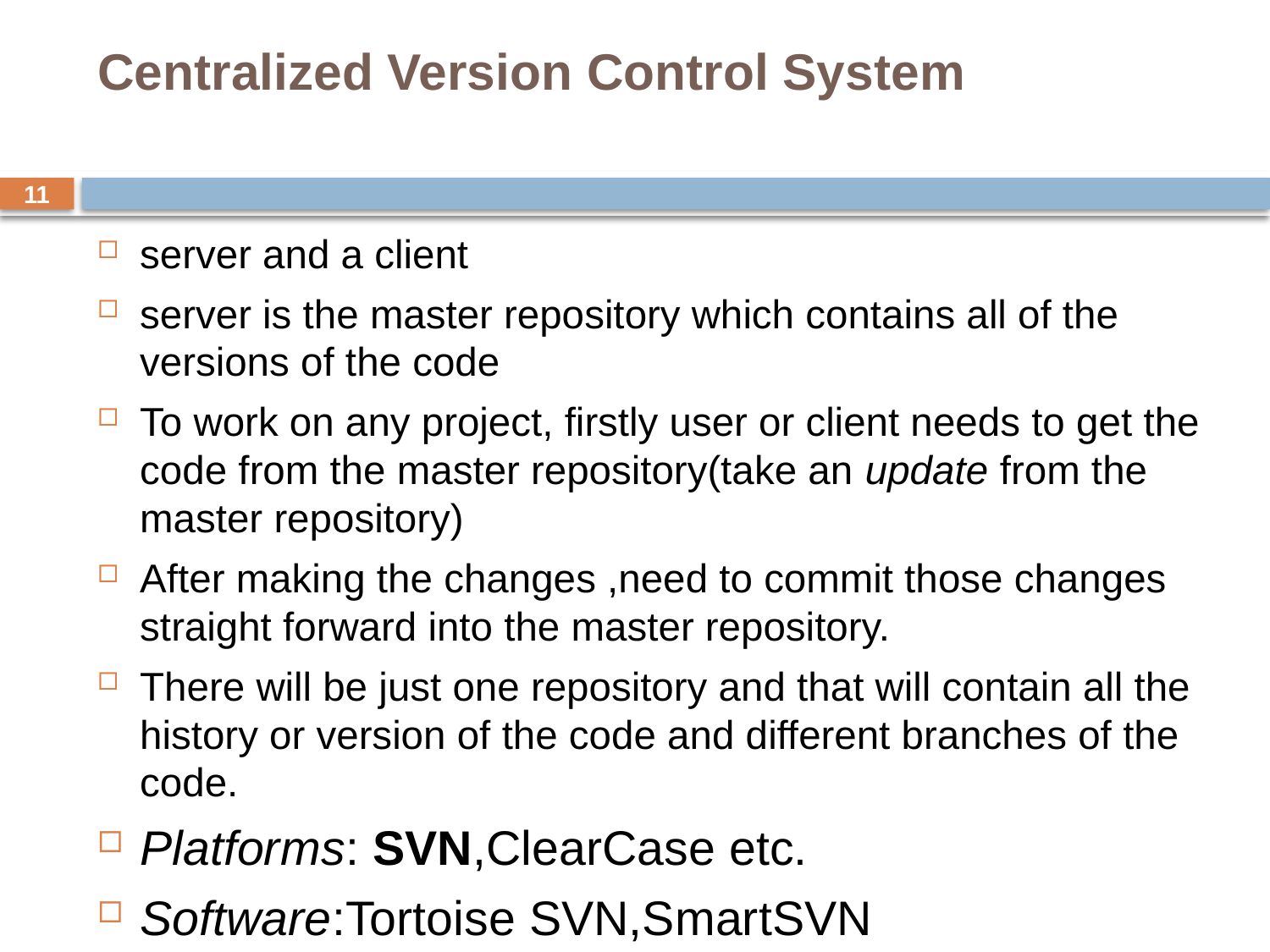

# Centralized Version Control System
11
server and a client
server is the master repository which contains all of the versions of the code
To work on any project, firstly user or client needs to get the code from the master repository(take an update from the master repository)
After making the changes ,need to commit those changes straight forward into the master repository.
There will be just one repository and that will contain all the history or version of the code and different branches of the code.
Platforms: SVN,ClearCase etc.
Software:Tortoise SVN,SmartSVN